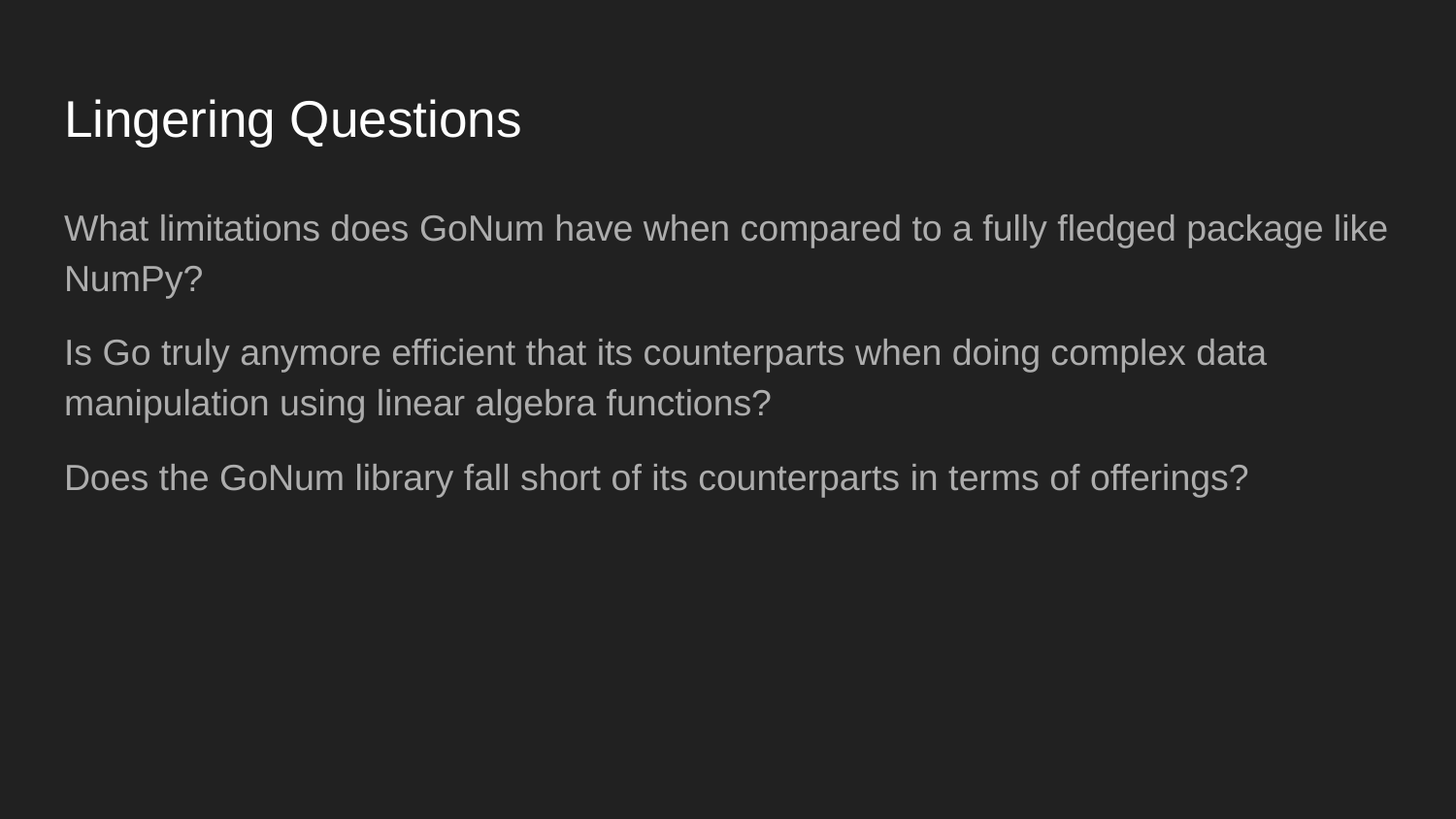

# Lingering Questions
What limitations does GoNum have when compared to a fully fledged package like NumPy?
Is Go truly anymore efficient that its counterparts when doing complex data manipulation using linear algebra functions?
Does the GoNum library fall short of its counterparts in terms of offerings?